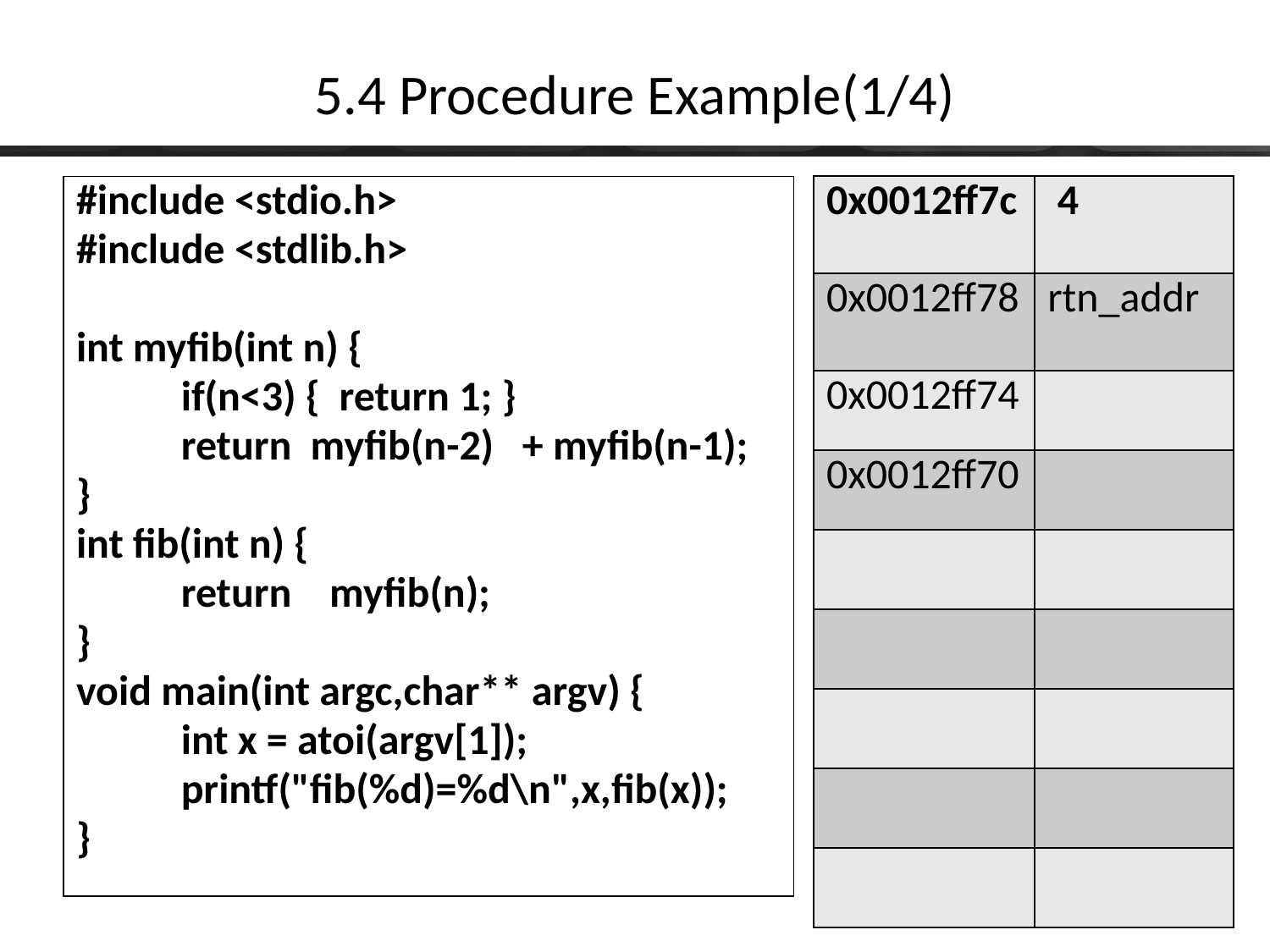

# 5.4 Procedure Example(1/4)
| 0x0012ff7c | 4 |
| --- | --- |
| 0x0012ff78 | rtn\_addr |
| 0x0012ff74 |  |
| 0x0012ff70 |  |
|  |  |
|  |  |
|  |  |
|  |  |
|  |  |
#include <stdio.h>
#include <stdlib.h>

int myfib(int n) {
           if(n<3) {  return 1; }
           return  myfib(n-2)   + myfib(n-1);
}
int fib(int n) {
           return    myfib(n);
}
void main(int argc,char** argv) {
           int x = atoi(argv[1]);
           printf("fib(%d)=%d\n",x,fib(x));
}

65